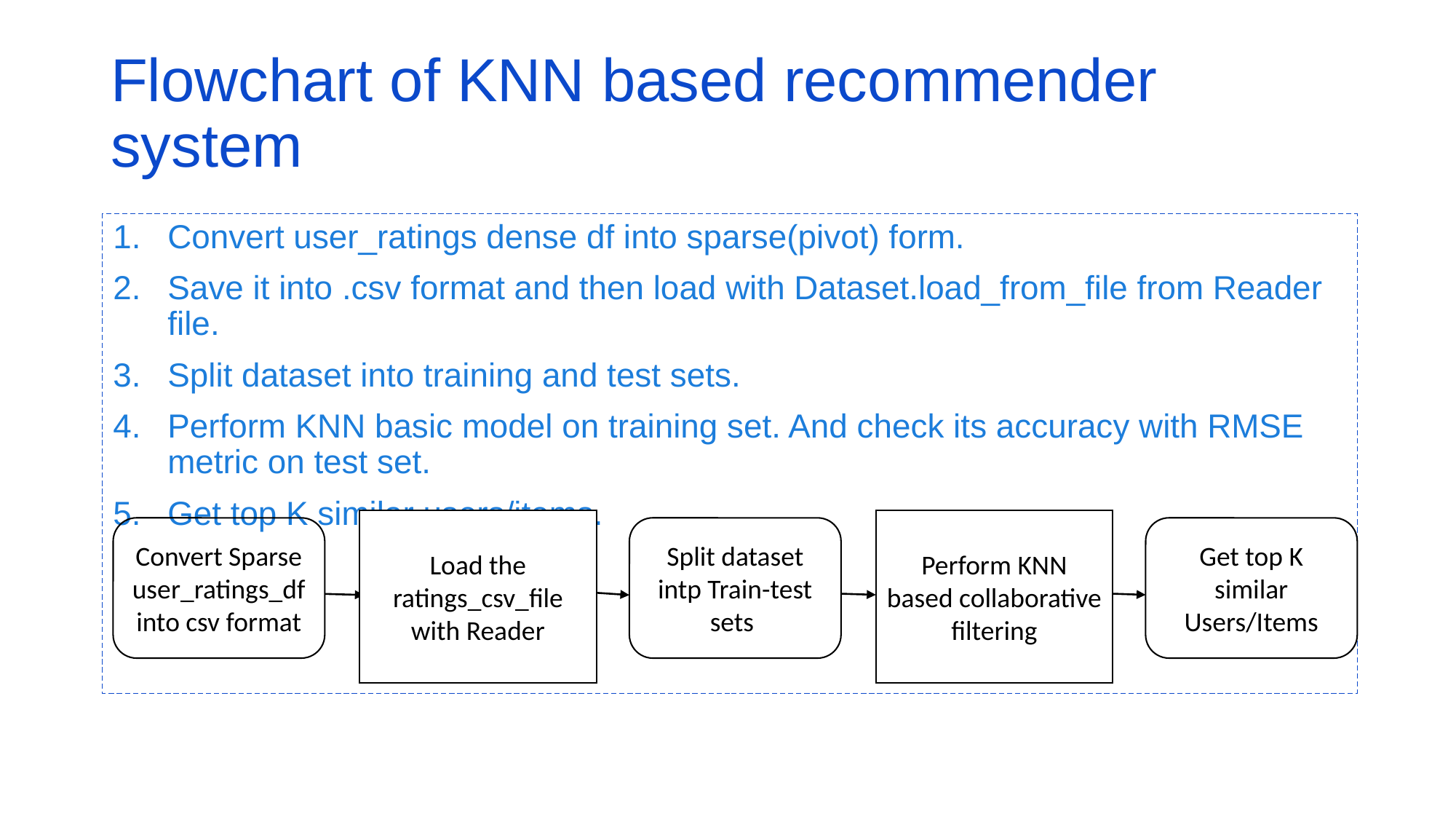

# Flowchart of KNN based recommender system
Convert user_ratings dense df into sparse(pivot) form.
Save it into .csv format and then load with Dataset.load_from_file from Reader file.
Split dataset into training and test sets.
Perform KNN basic model on training set. And check its accuracy with RMSE metric on test set.
Get top K similar users/items.

Load the ratings_csv_file with Reader
Perform KNN based collaborative filtering
Convert Sparse user_ratings_df into csv format
Split dataset intp Train-test sets
Get top K similar Users/Items